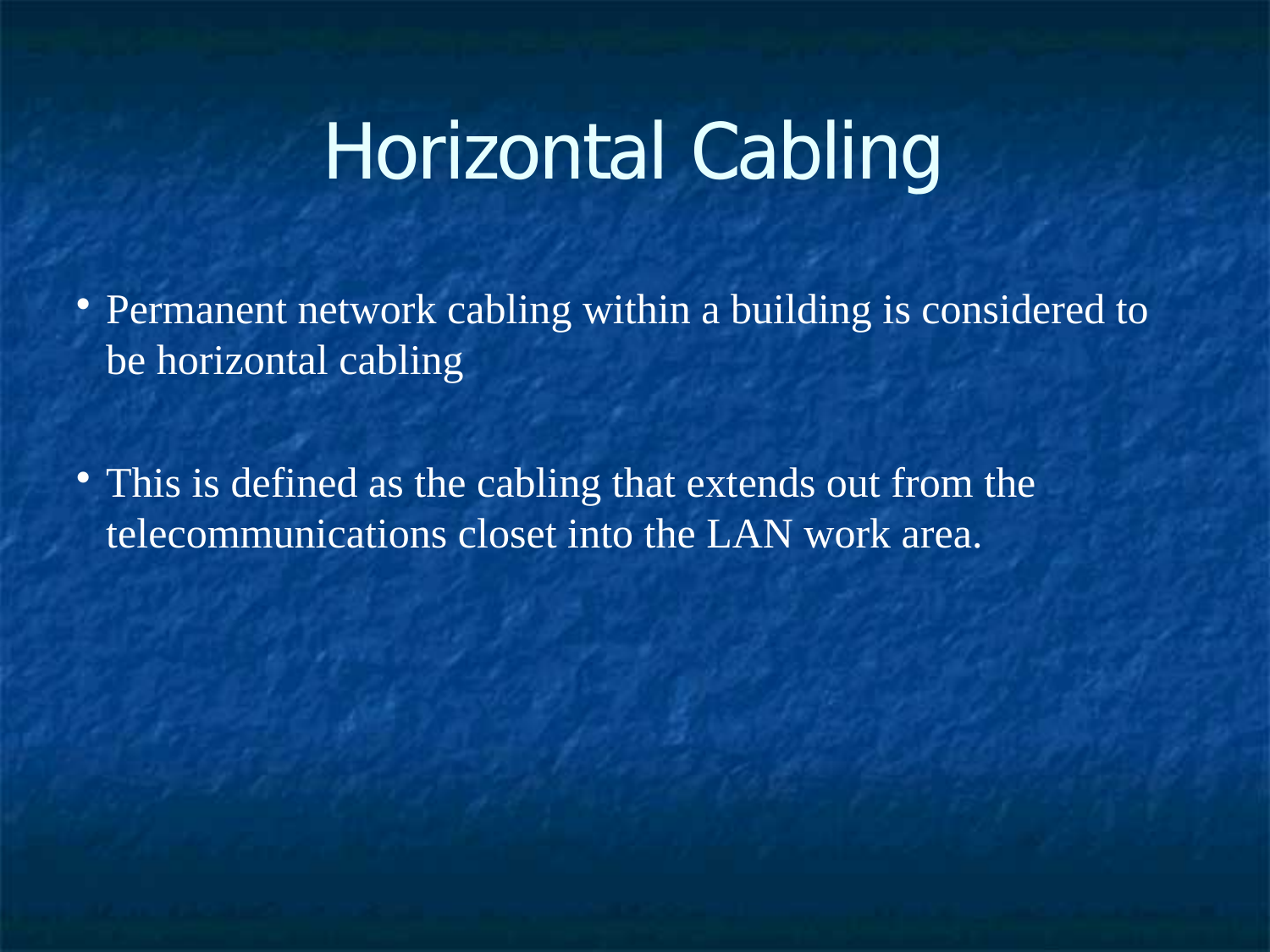

Horizontal Cabling
Permanent network cabling within a building is considered to be horizontal cabling

This is defined as the cabling that extends out from the telecommunications closet into the LAN work area.